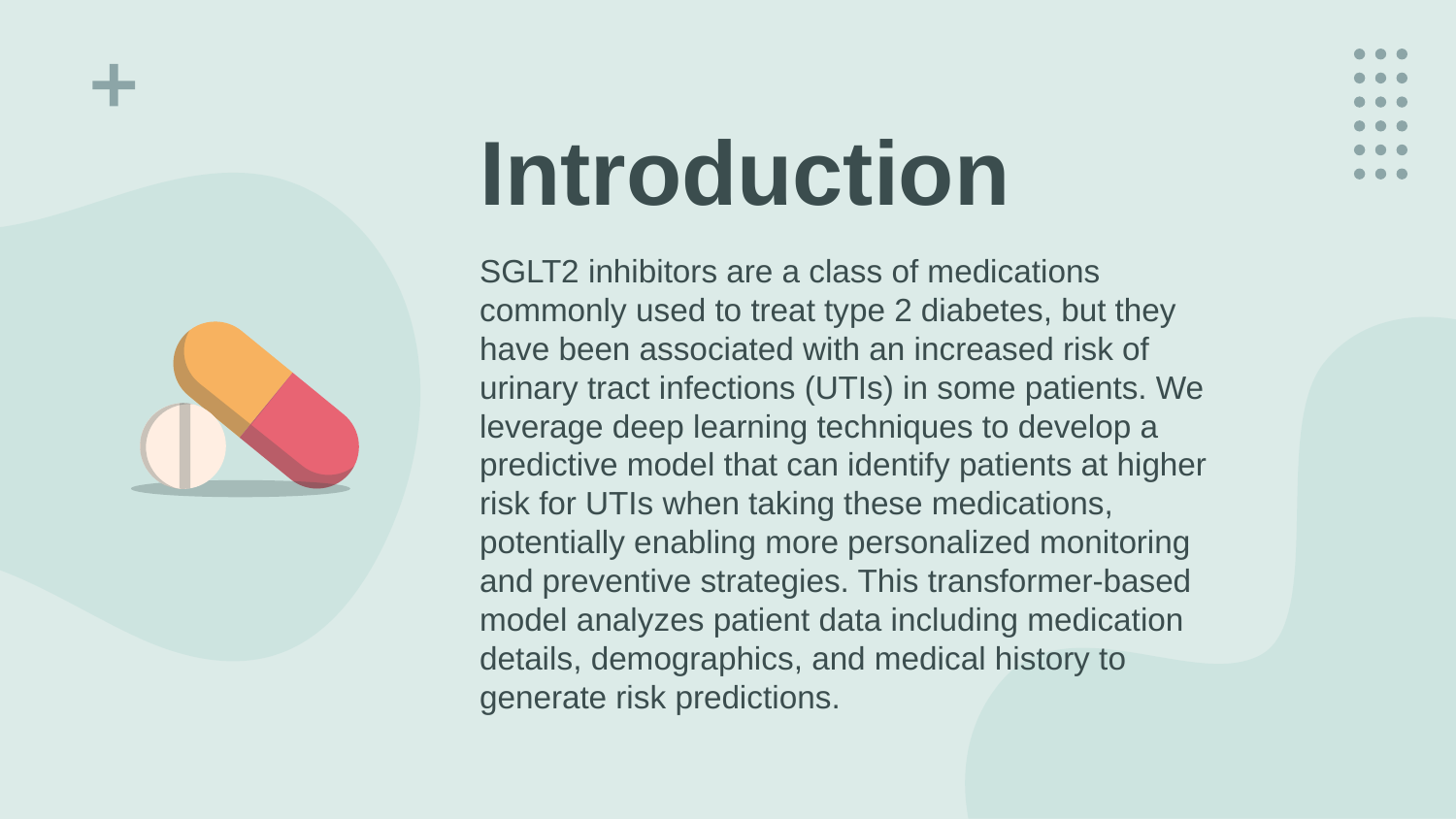

# Introduction

SGLT2 inhibitors are a class of medications commonly used to treat type 2 diabetes, but they have been associated with an increased risk of urinary tract infections (UTIs) in some patients. We leverage deep learning techniques to develop a predictive model that can identify patients at higher risk for UTIs when taking these medications, potentially enabling more personalized monitoring and preventive strategies. This transformer-based model analyzes patient data including medication details, demographics, and medical history to generate risk predictions.